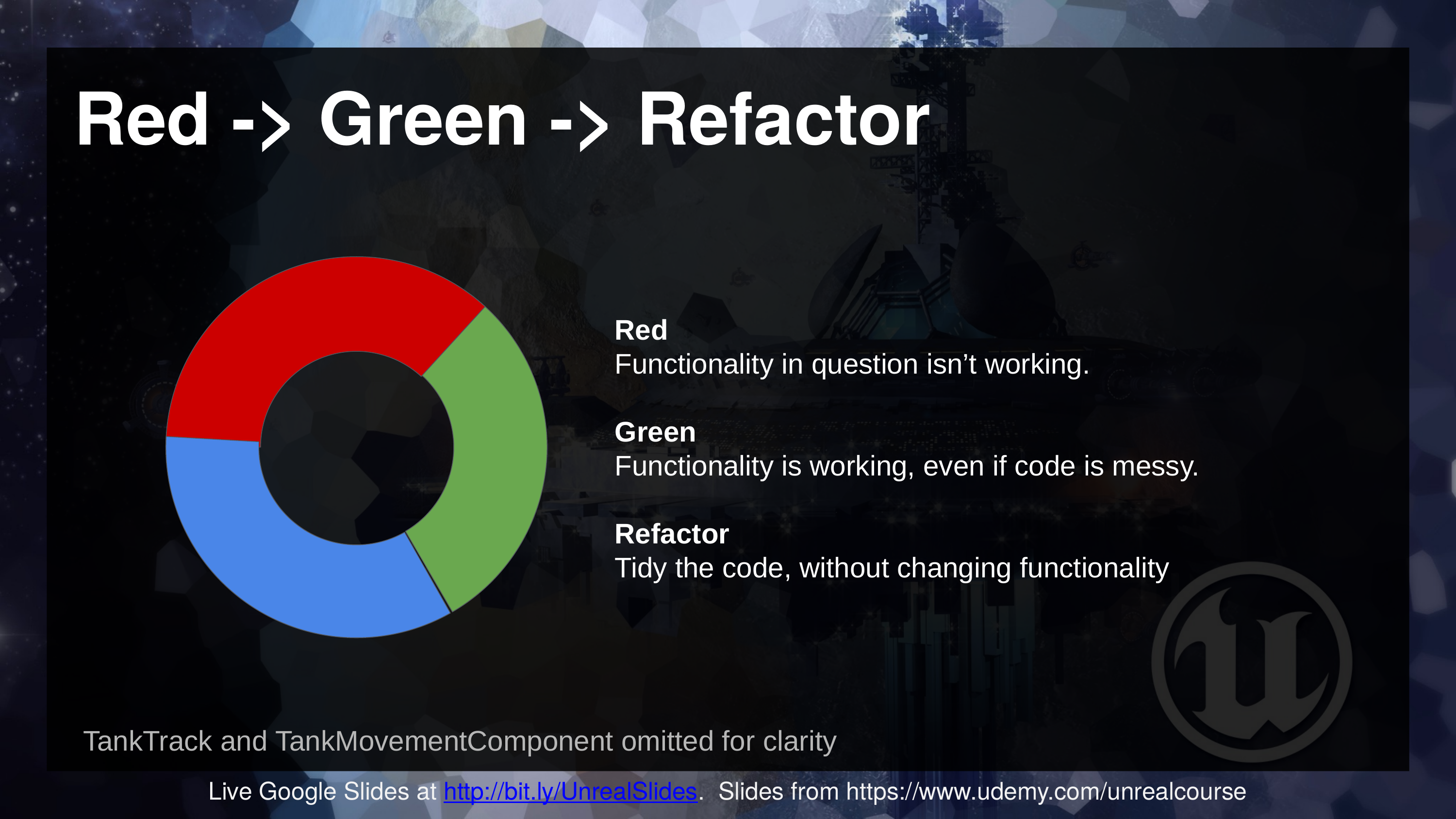

# Red -> Green -> Refactor

Red
Functionality in question isn’t working.

Green
Functionality is working, even if code is messy.

Refactor
Tidy the code, without changing functionality
TankTrack and TankMovementComponent omitted for clarity